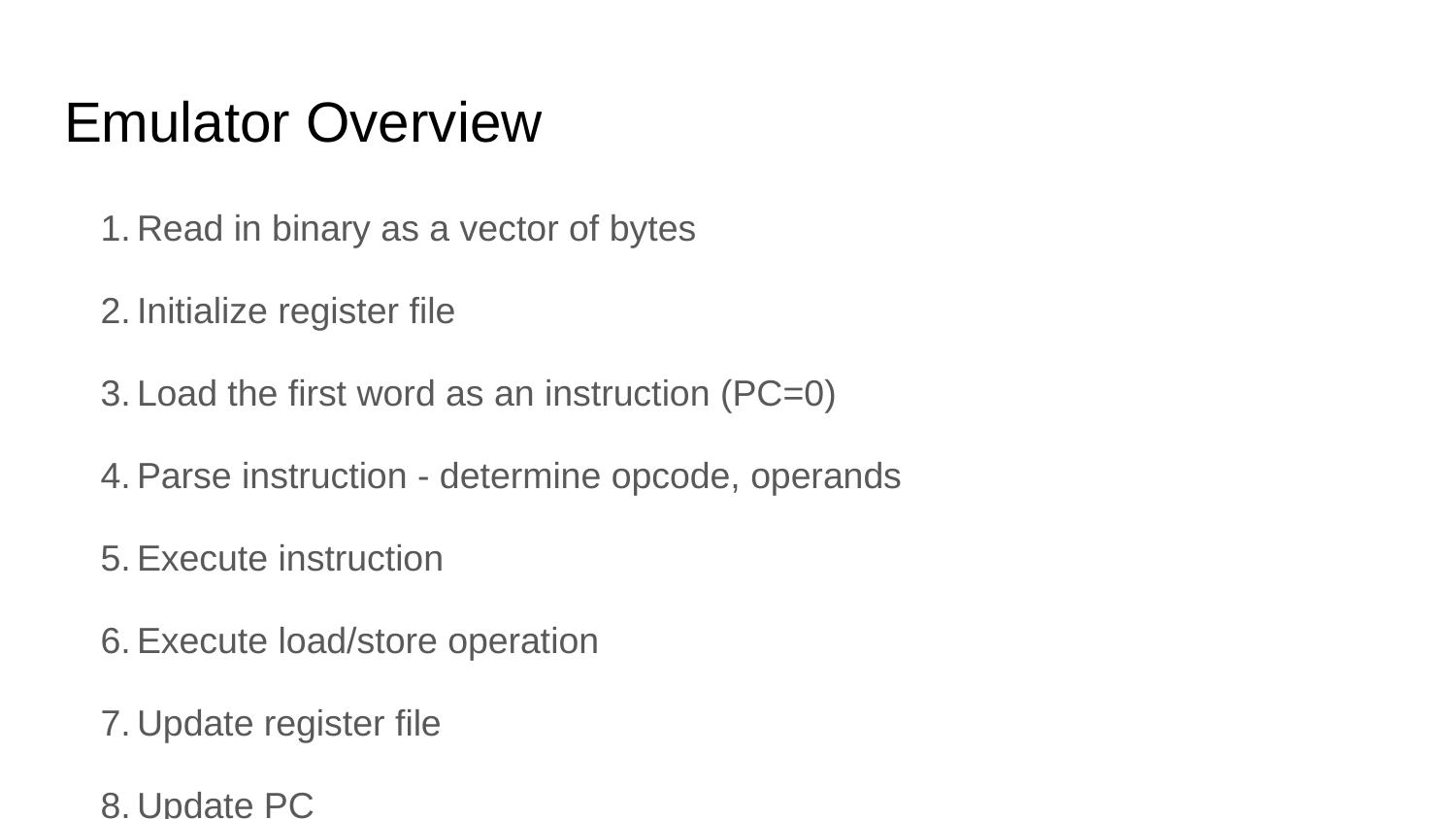

# Emulator Overview
Read in binary as a vector of bytes
Initialize register file
Load the first word as an instruction (PC=0)
Parse instruction - determine opcode, operands
Execute instruction
Execute load/store operation
Update register file
Update PC